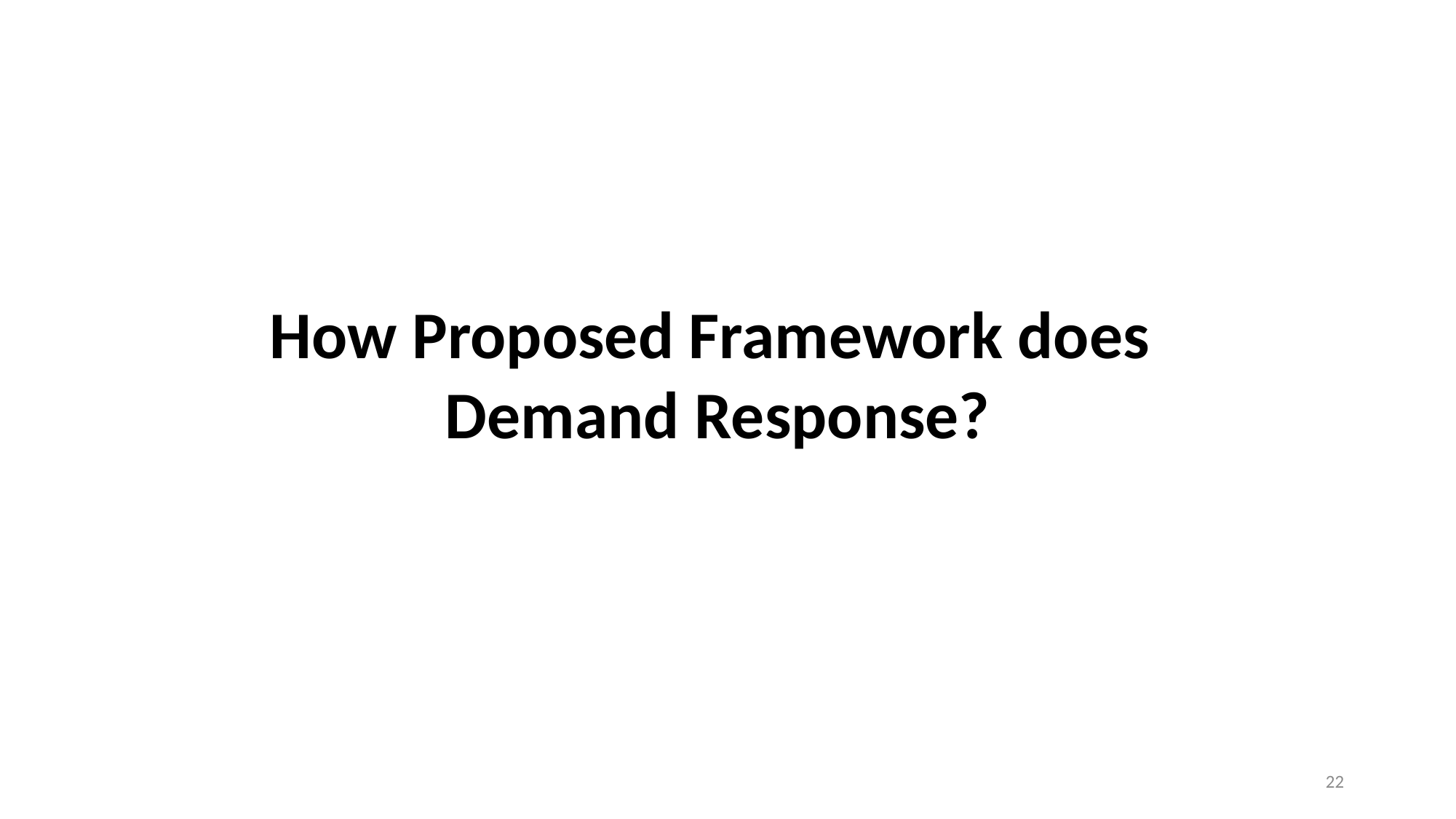

How Proposed Framework does
Demand Response?
22